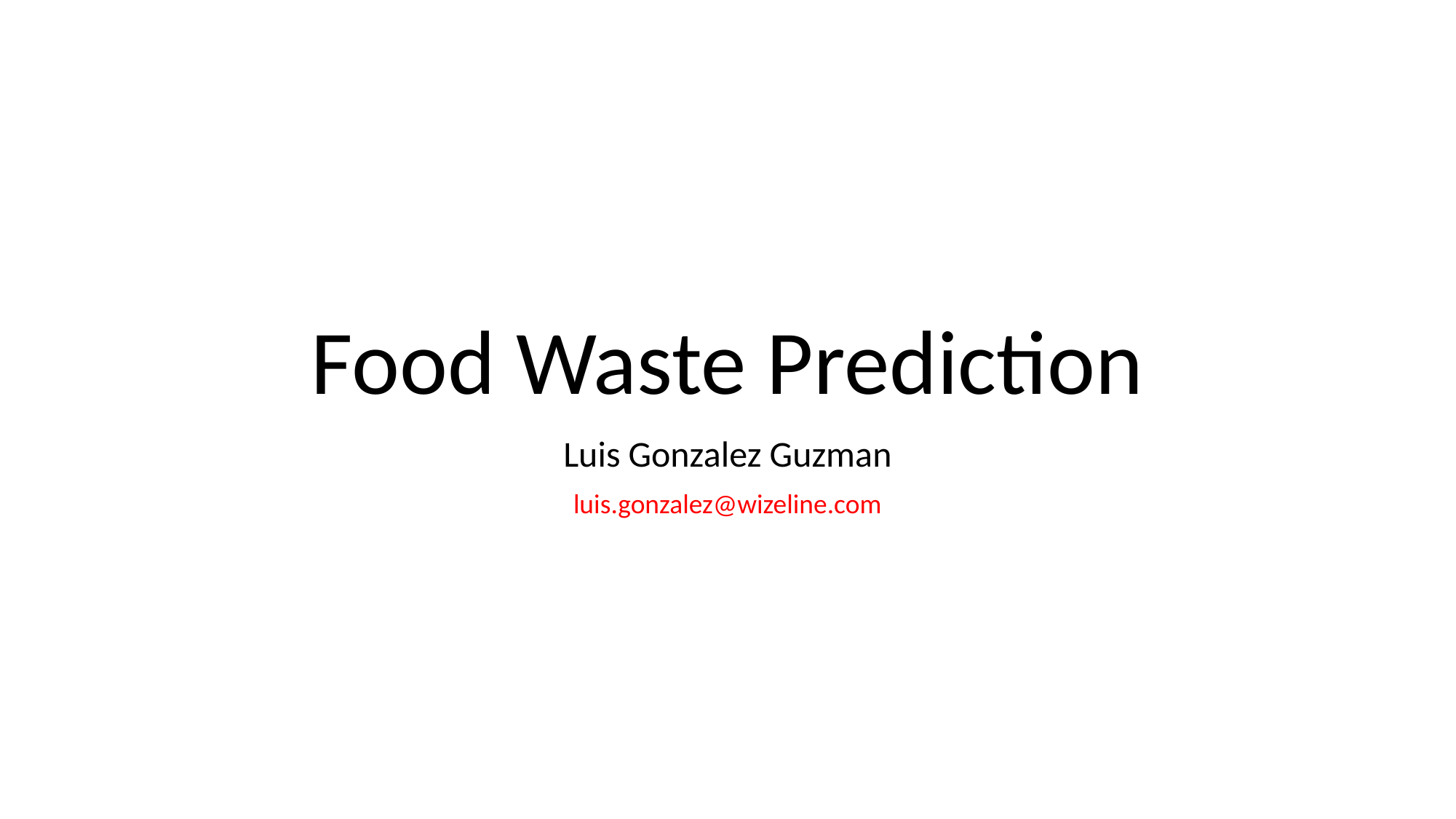

# Food Waste Prediction
Luis Gonzalez Guzman
luis.gonzalez@wizeline.com